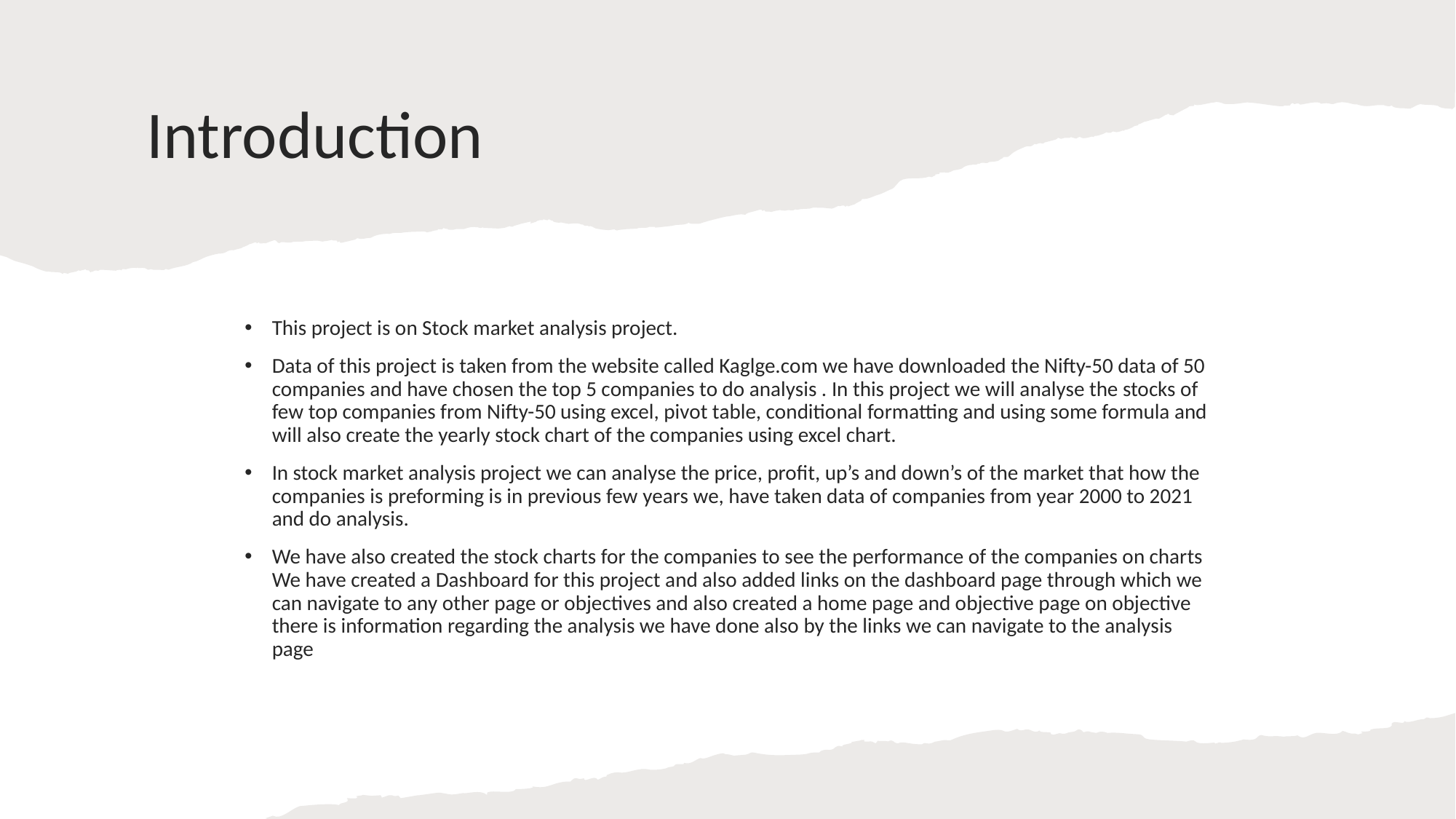

# Introduction
This project is on Stock market analysis project.
Data of this project is taken from the website called Kaglge.com we have downloaded the Nifty-50 data of 50 companies and have chosen the top 5 companies to do analysis . In this project we will analyse the stocks of few top companies from Nifty-50 using excel, pivot table, conditional formatting and using some formula and will also create the yearly stock chart of the companies using excel chart.
In stock market analysis project we can analyse the price, profit, up’s and down’s of the market that how the companies is preforming is in previous few years we, have taken data of companies from year 2000 to 2021 and do analysis.
We have also created the stock charts for the companies to see the performance of the companies on charts We have created a Dashboard for this project and also added links on the dashboard page through which we can navigate to any other page or objectives and also created a home page and objective page on objective there is information regarding the analysis we have done also by the links we can navigate to the analysis page